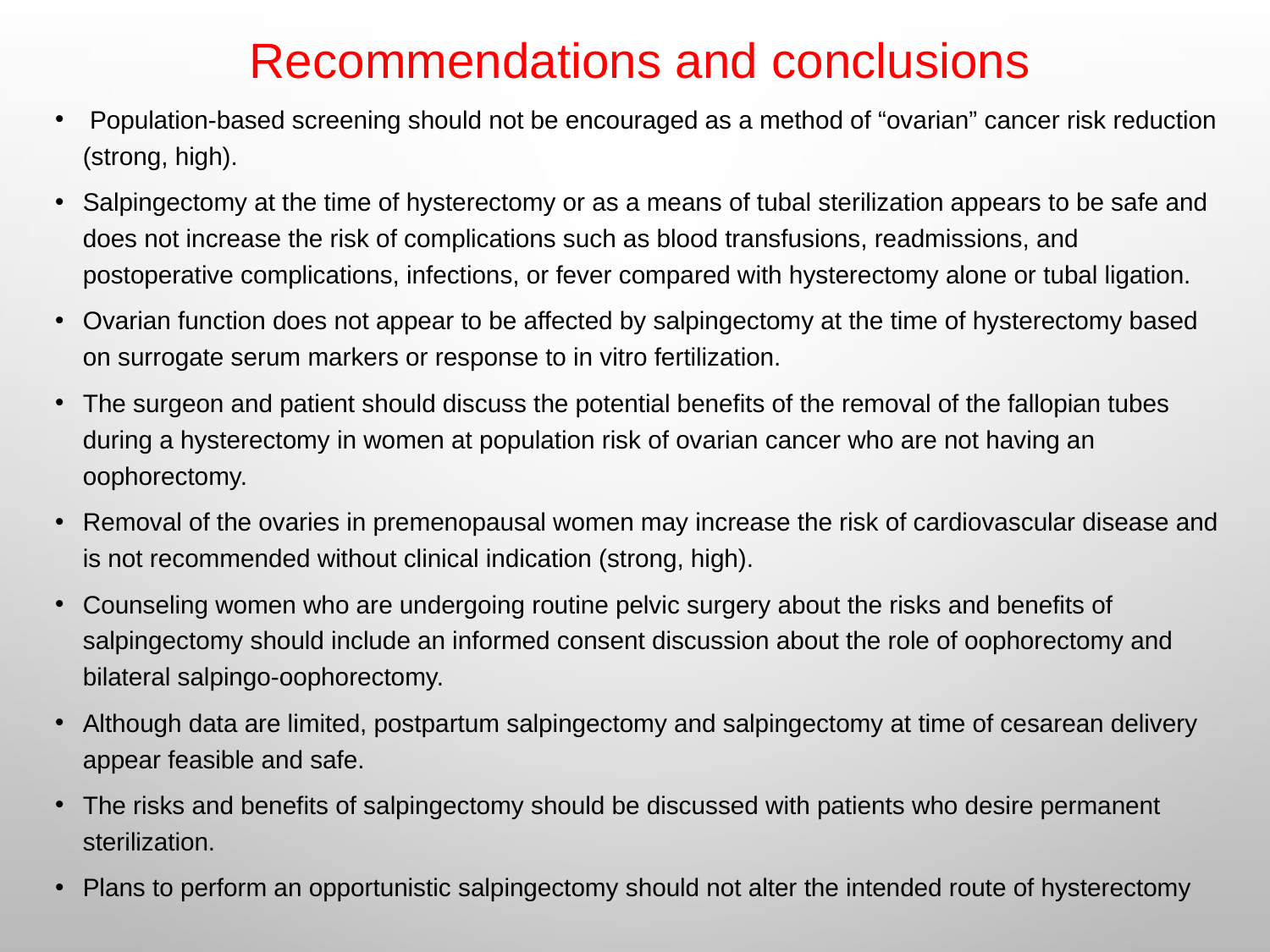

Recommendations and conclusions
 Population-based screening should not be encouraged as a method of “ovarian” cancer risk reduction (strong, high).
Salpingectomy at the time of hysterectomy or as a means of tubal sterilization appears to be safe and does not increase the risk of complications such as blood transfusions, readmissions, and postoperative complications, infections, or fever compared with hysterectomy alone or tubal ligation.
Ovarian function does not appear to be affected by salpingectomy at the time of hysterectomy based on surrogate serum markers or response to in vitro fertilization.
The surgeon and patient should discuss the potential benefits of the removal of the fallopian tubes during a hysterectomy in women at population risk of ovarian cancer who are not having an oophorectomy.
Removal of the ovaries in premenopausal women may increase the risk of cardiovascular disease and is not recommended without clinical indication (strong, high).
Counseling women who are undergoing routine pelvic surgery about the risks and benefits of salpingectomy should include an informed consent discussion about the role of oophorectomy and bilateral salpingo-oophorectomy.
Although data are limited, postpartum salpingectomy and salpingectomy at time of cesarean delivery appear feasible and safe.
The risks and benefits of salpingectomy should be discussed with patients who desire permanent sterilization.
Plans to perform an opportunistic salpingectomy should not alter the intended route of hysterectomy